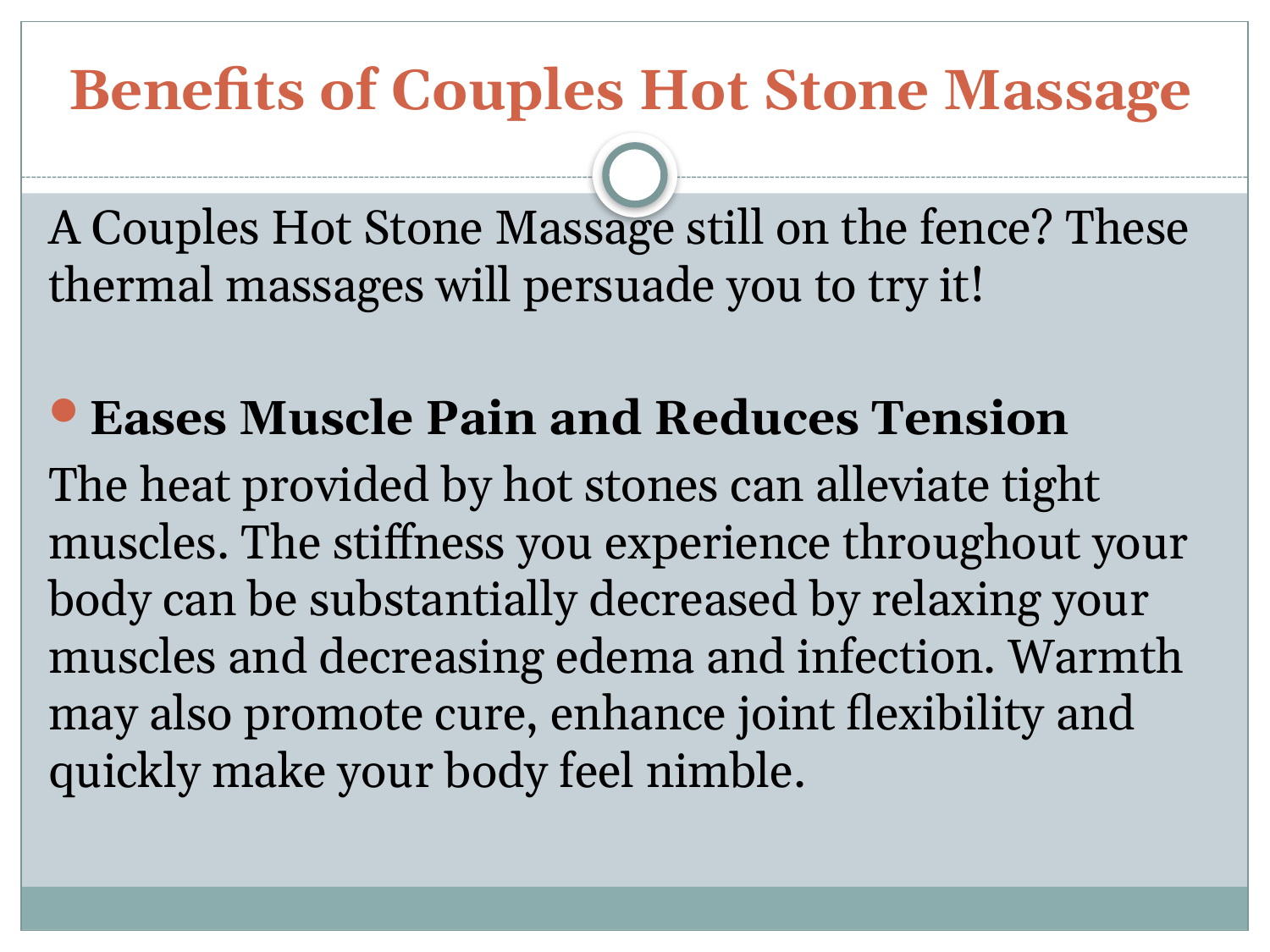

# Benefits of Couples Hot Stone Massage
A Couples Hot Stone Massage still on the fence? These thermal massages will persuade you to try it!

Eases Muscle Pain and Reduces Tension
The heat provided by hot stones can alleviate tight muscles. The stiffness you experience throughout your body can be substantially decreased by relaxing your muscles and decreasing edema and infection. Warmth may also promote cure, enhance joint flexibility and quickly make your body feel nimble.